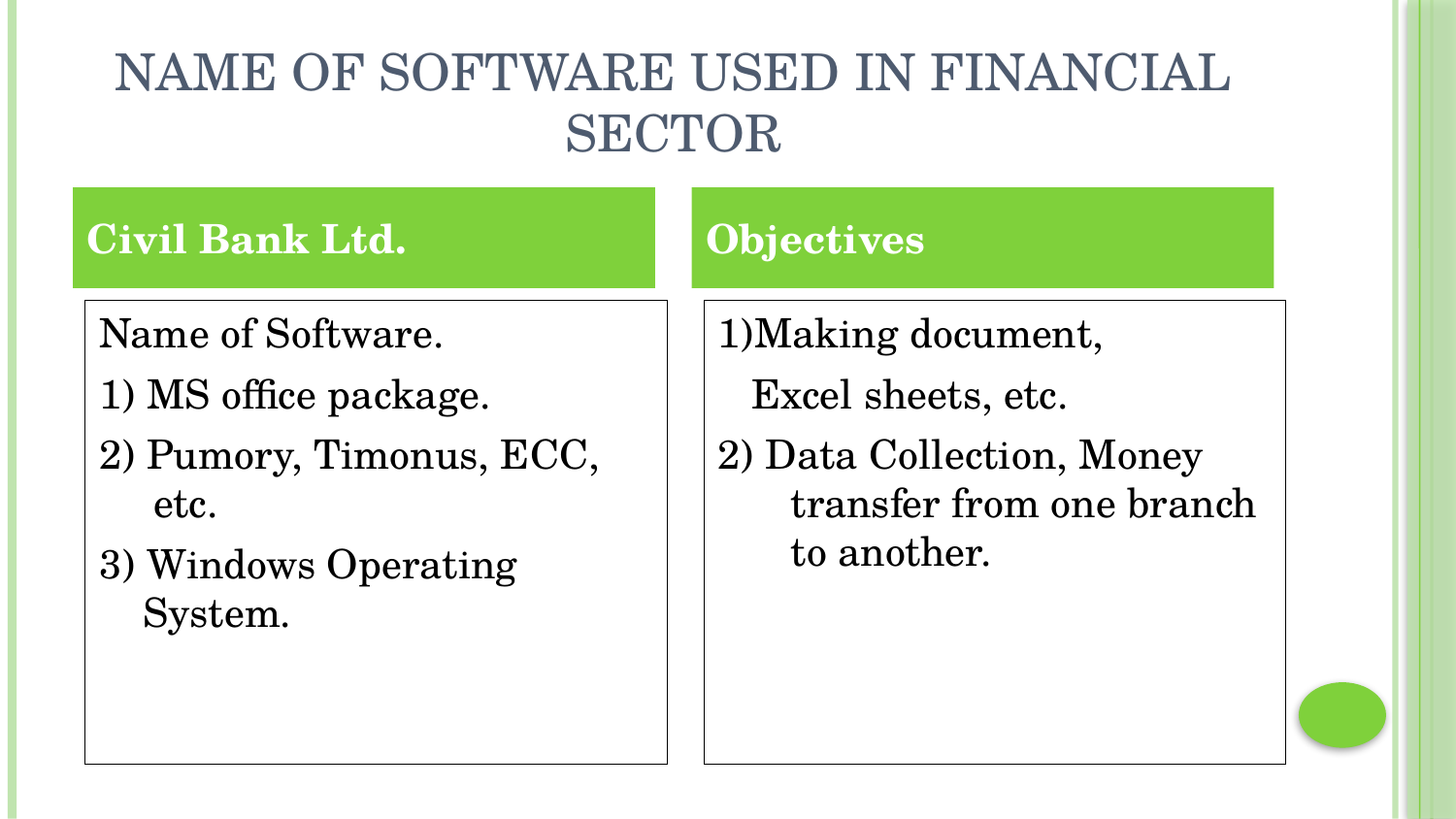

# Name of software used in financial sector
Civil Bank Ltd.
Objectives
Name of Software.
1) MS office package.
2) Pumory, Timonus, ECC, etc.
3) Windows Operating System.
1)Making document,
   Excel sheets, etc.
2) Data Collection, Money transfer from one branch to another.